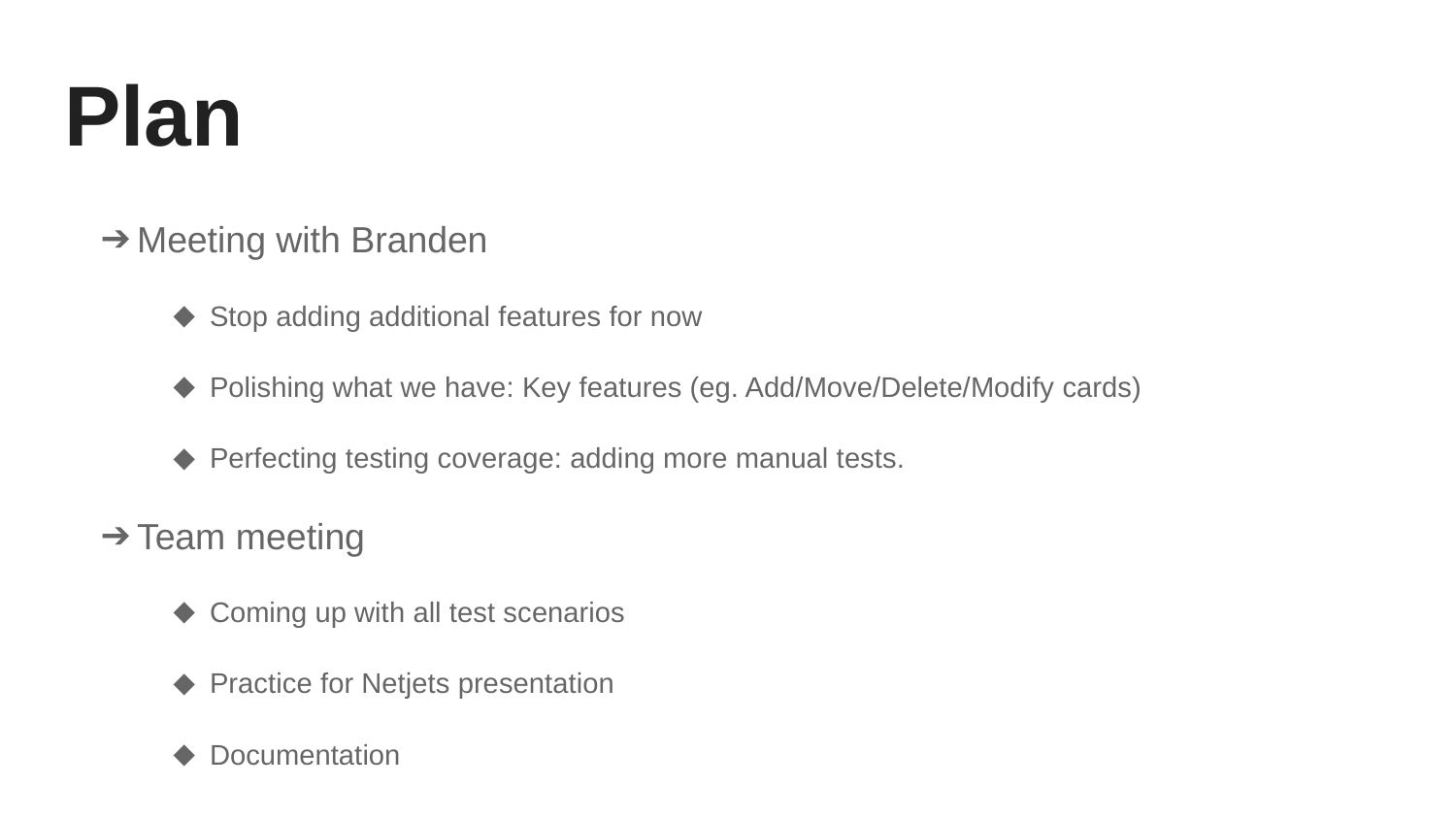

# Plan
Meeting with Branden
Stop adding additional features for now
Polishing what we have: Key features (eg. Add/Move/Delete/Modify cards)
Perfecting testing coverage: adding more manual tests.
Team meeting
Coming up with all test scenarios
Practice for Netjets presentation
Documentation